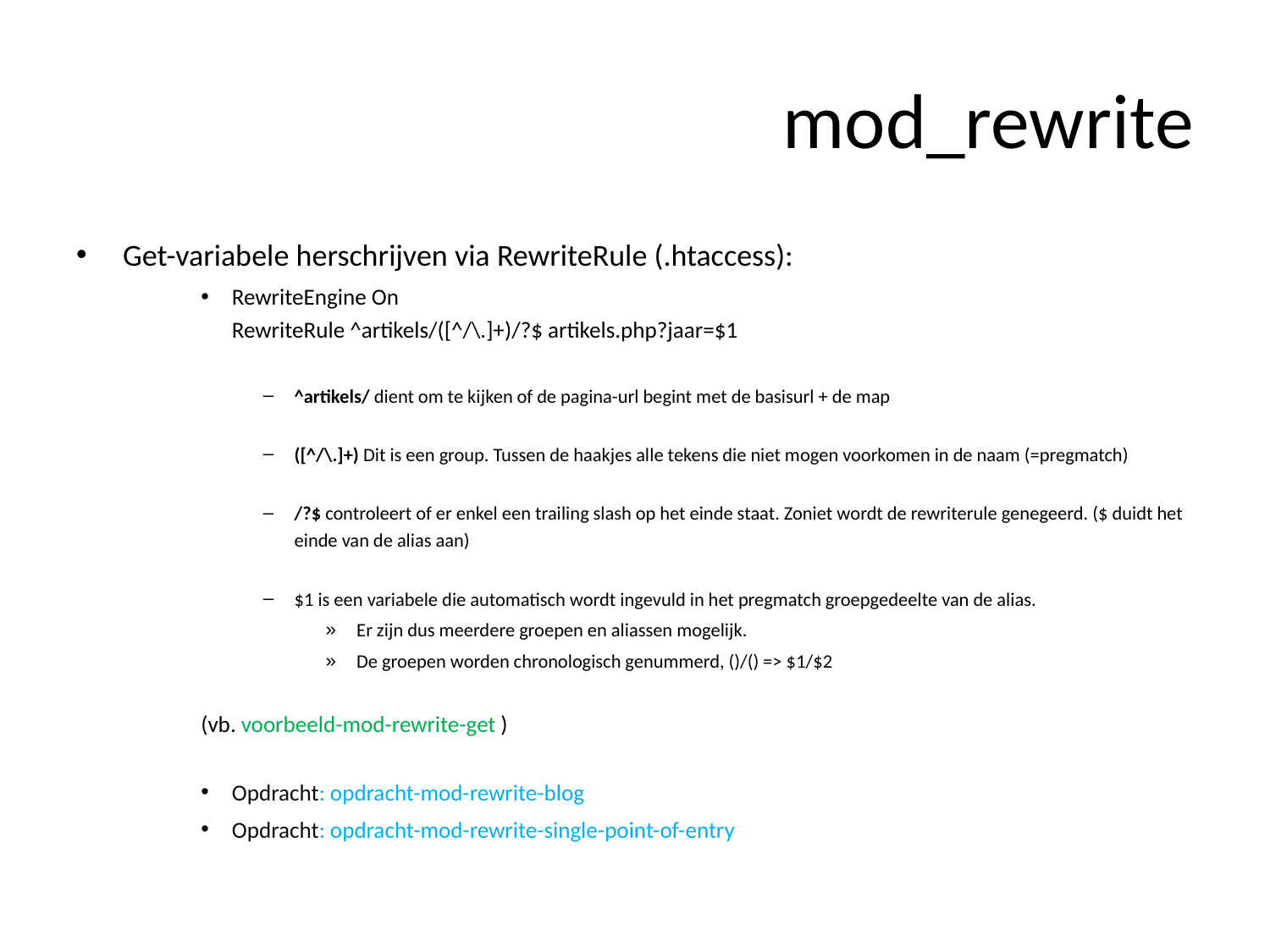

# mod_rewrite
Get-variabele herschrijven via RewriteRule (.htaccess):
RewriteEngine On
RewriteRule ^artikels/([^/\.]+)/?$ artikels.php?jaar=$1
^artikels/ dient om te kijken of de pagina-url begint met de basisurl + de map
([^/\.]+) Dit is een group. Tussen de haakjes alle tekens die niet mogen voorkomen in de naam (=pregmatch)
/?$ controleert of er enkel een trailing slash op het einde staat. Zoniet wordt de rewriterule genegeerd. ($ duidt het einde van de alias aan)
$1 is een variabele die automatisch wordt ingevuld in het pregmatch groepgedeelte van de alias.
Er zijn dus meerdere groepen en aliassen mogelijk.
De groepen worden chronologisch genummerd, ()/() => $1/$2
(vb. voorbeeld-mod-rewrite-get )

Opdracht: opdracht-mod-rewrite-blog
Opdracht: opdracht-mod-rewrite-single-point-of-entry